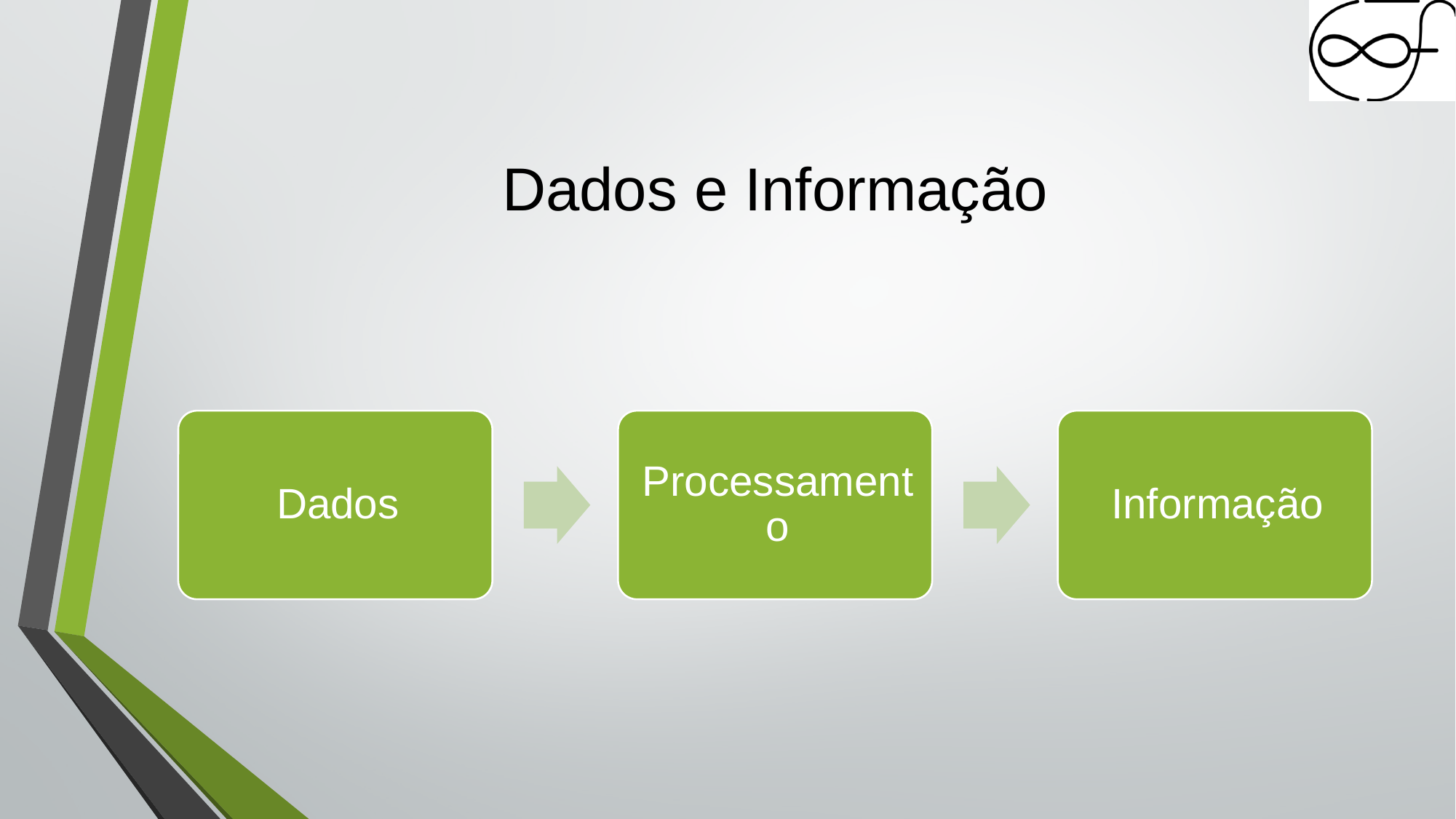

# Dados e Informação
Dados

Processamento

Informação